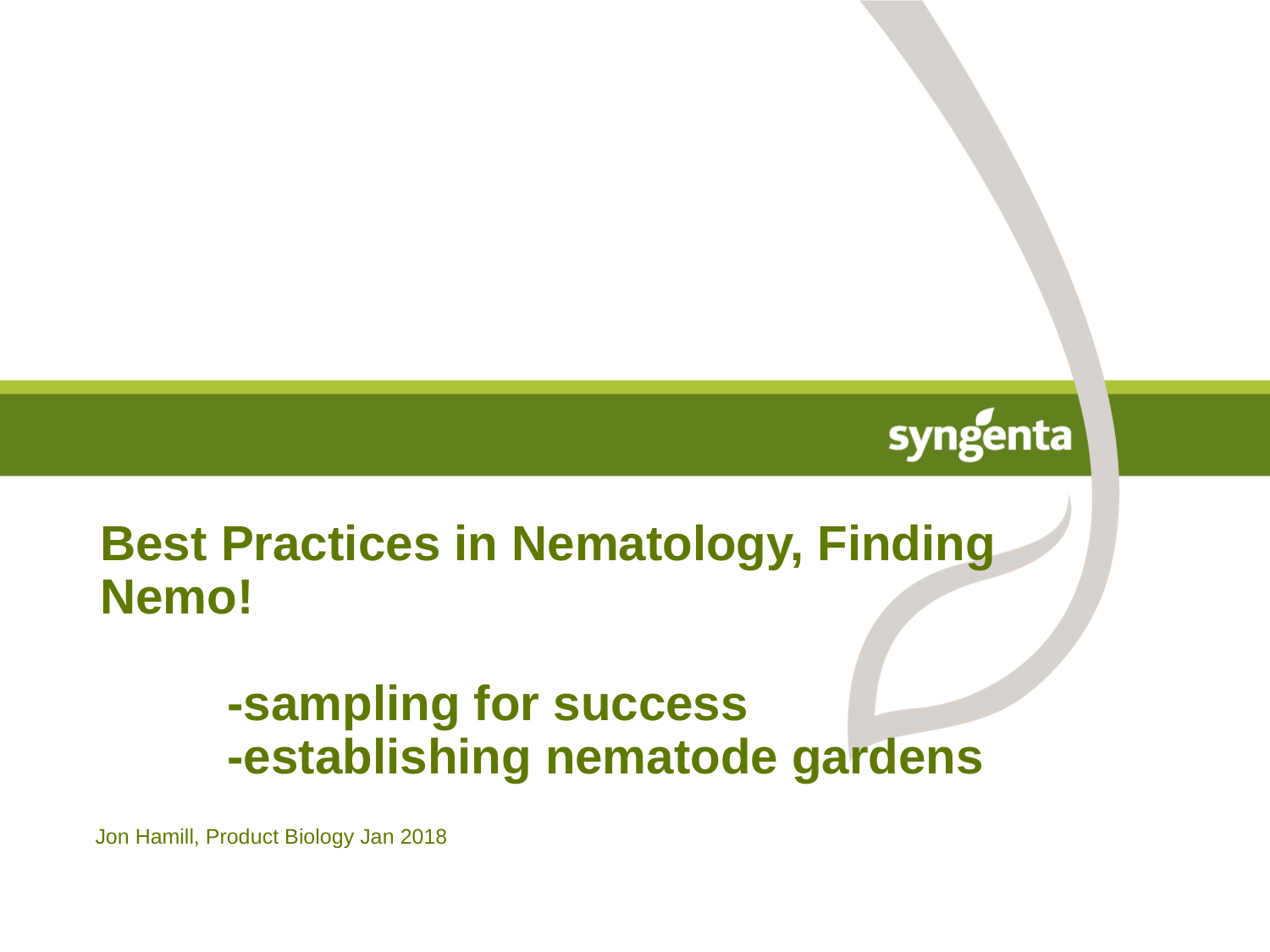

# Best Practices in Nematology, Finding Nemo! -sampling for success -establishing nematode gardens
Jon Hamill, Product Biology Jan 2018